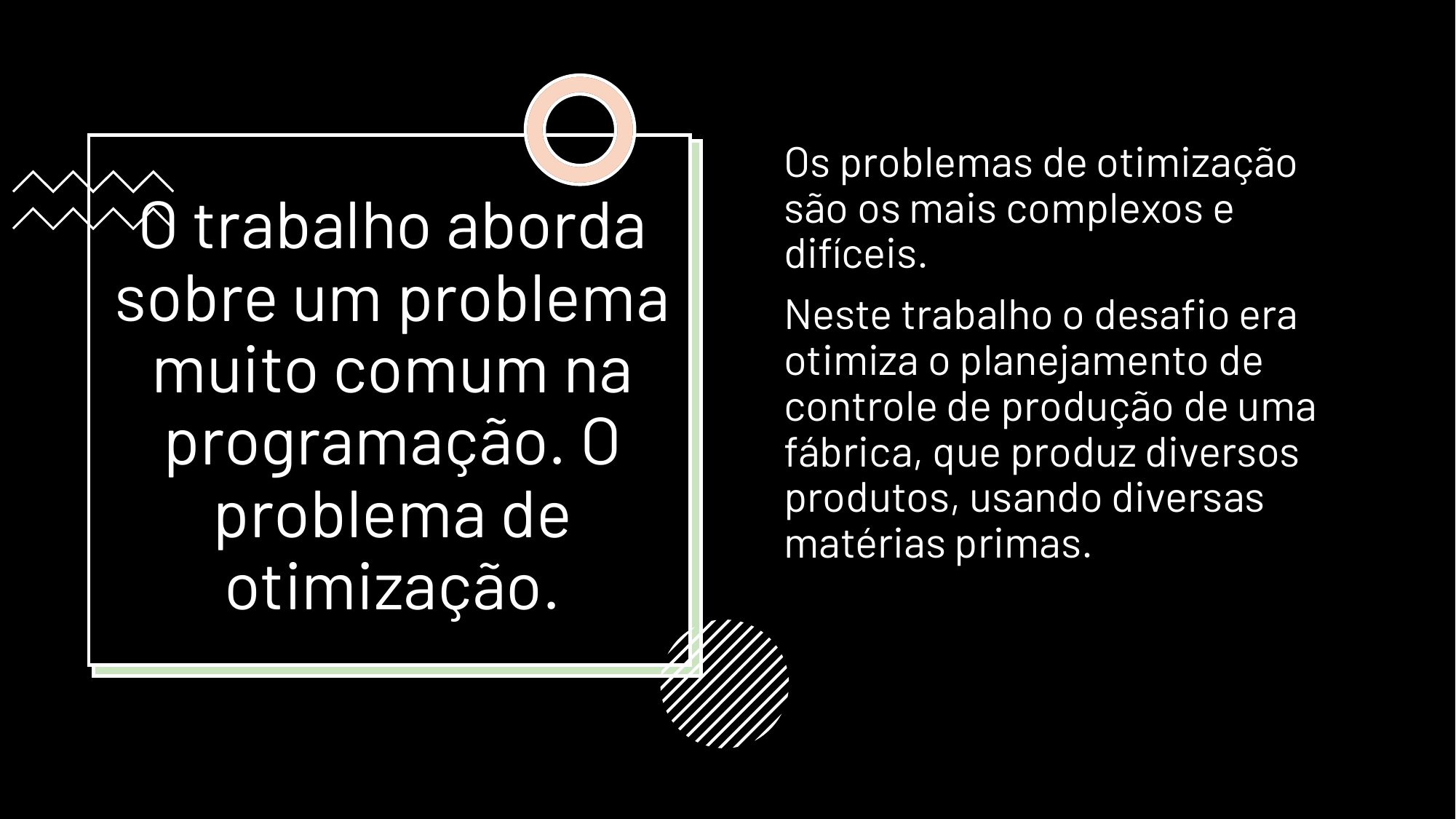

Os problemas de otimização são os mais complexos e difíceis.
Neste trabalho o desafio era otimiza o planejamento de controle de produção de uma fábrica, que produz diversos produtos, usando diversas matérias primas.

# O trabalho aborda sobre um problema muito comum na programação. O problema de otimização.